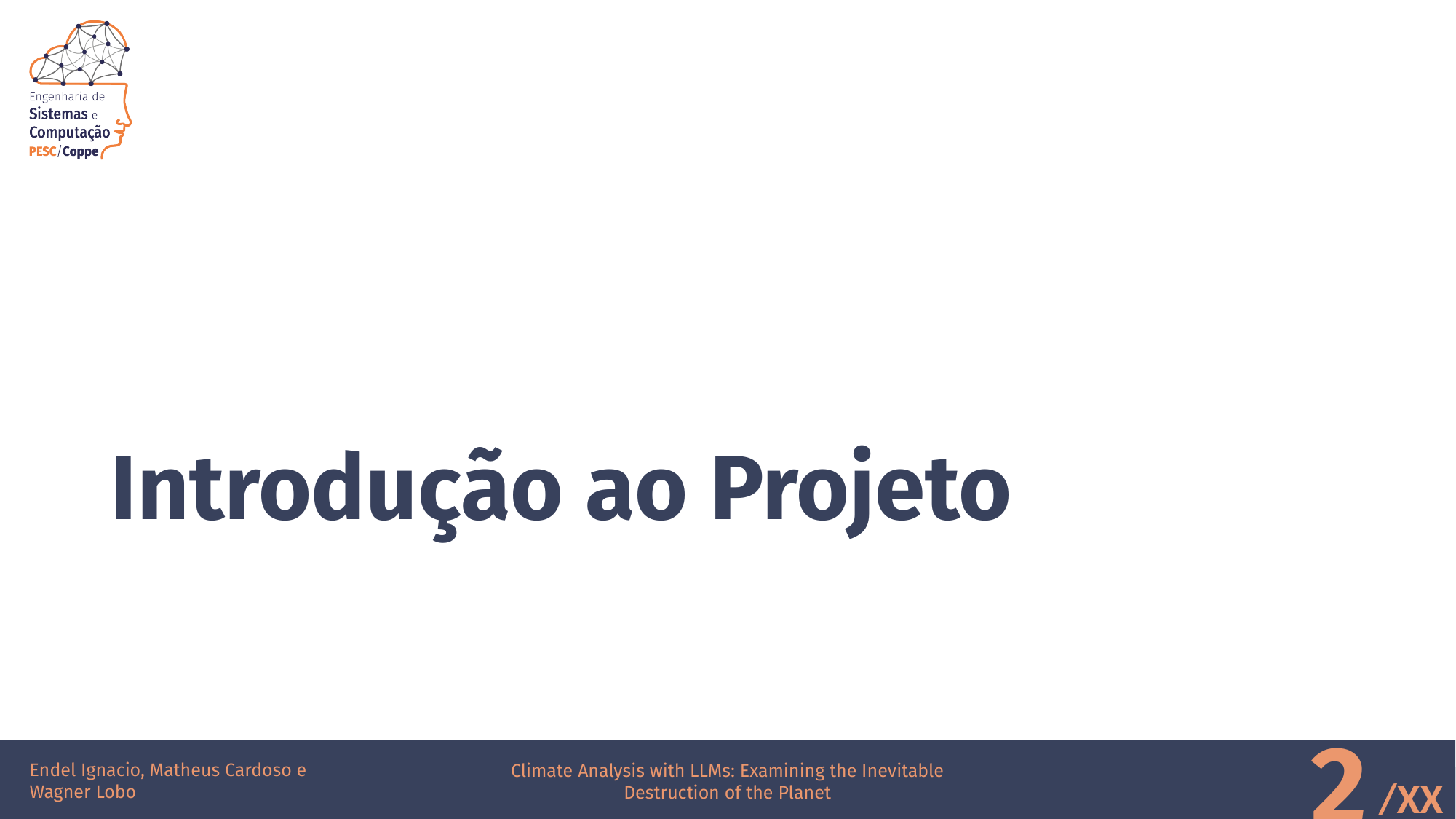

Introdução ao Projeto

Endel Ignacio, Matheus Cardoso e Wagner Lobo
2
Climate Analysis with LLMs: Examining the Inevitable Destruction of the Planet